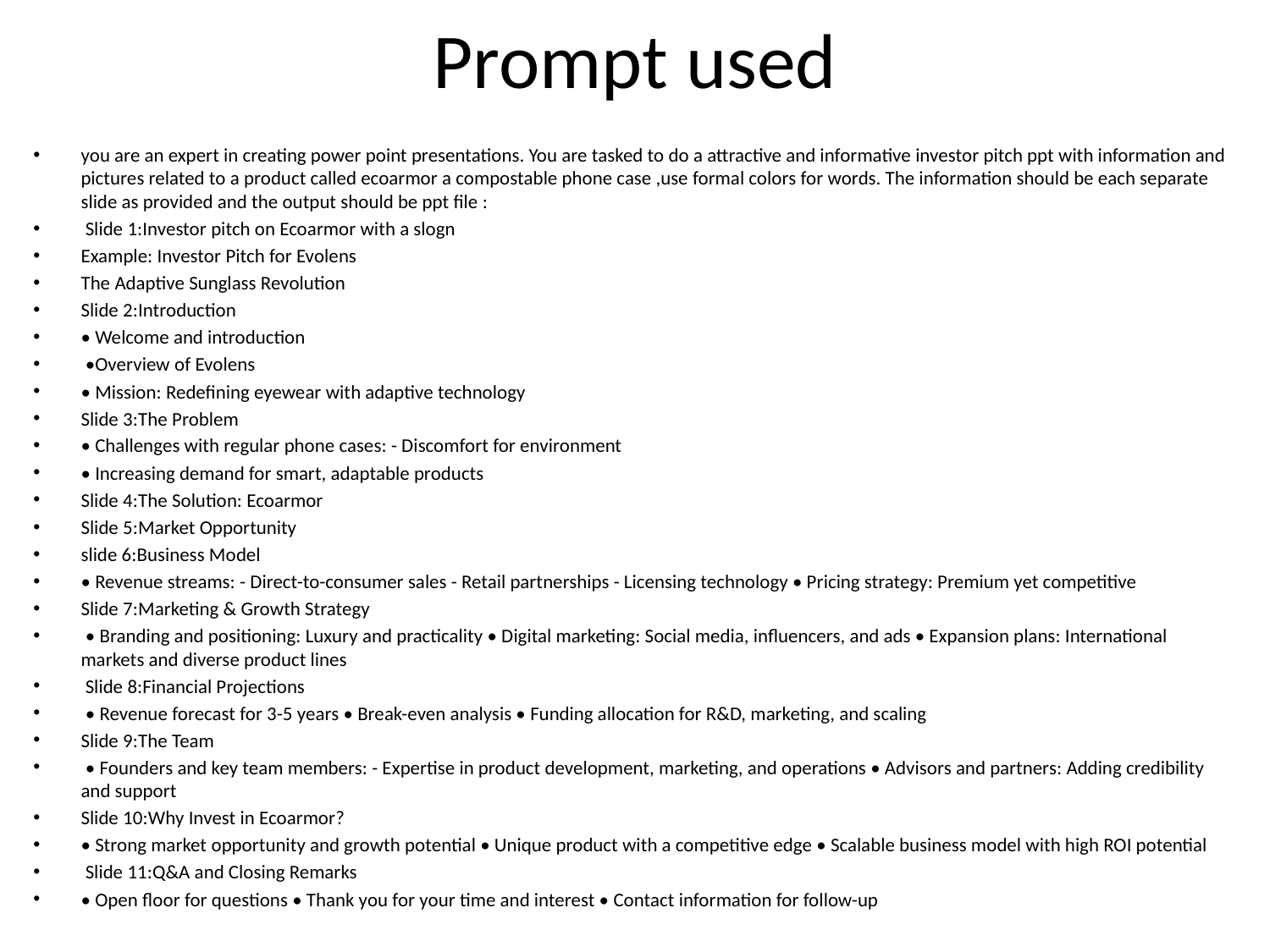

# Prompt used
you are an expert in creating power point presentations. You are tasked to do a attractive and informative investor pitch ppt with information and pictures related to a product called ecoarmor a compostable phone case ,use formal colors for words. The information should be each separate slide as provided and the output should be ppt file :
 Slide 1:Investor pitch on Ecoarmor with a slogn
Example: Investor Pitch for Evolens
The Adaptive Sunglass Revolution
Slide 2:Introduction
• Welcome and introduction
 •Overview of Evolens
• Mission: Redefining eyewear with adaptive technology
Slide 3:The Problem
• Challenges with regular phone cases: - Discomfort for environment
• Increasing demand for smart, adaptable products
Slide 4:The Solution: Ecoarmor
Slide 5:Market Opportunity
slide 6:Business Model
• Revenue streams: - Direct-to-consumer sales - Retail partnerships - Licensing technology • Pricing strategy: Premium yet competitive
Slide 7:Marketing & Growth Strategy
 • Branding and positioning: Luxury and practicality • Digital marketing: Social media, influencers, and ads • Expansion plans: International markets and diverse product lines
 Slide 8:Financial Projections
 • Revenue forecast for 3-5 years • Break-even analysis • Funding allocation for R&D, marketing, and scaling
Slide 9:The Team
 • Founders and key team members: - Expertise in product development, marketing, and operations • Advisors and partners: Adding credibility and support
Slide 10:Why Invest in Ecoarmor?
• Strong market opportunity and growth potential • Unique product with a competitive edge • Scalable business model with high ROI potential
 Slide 11:Q&A and Closing Remarks
• Open floor for questions • Thank you for your time and interest • Contact information for follow-up